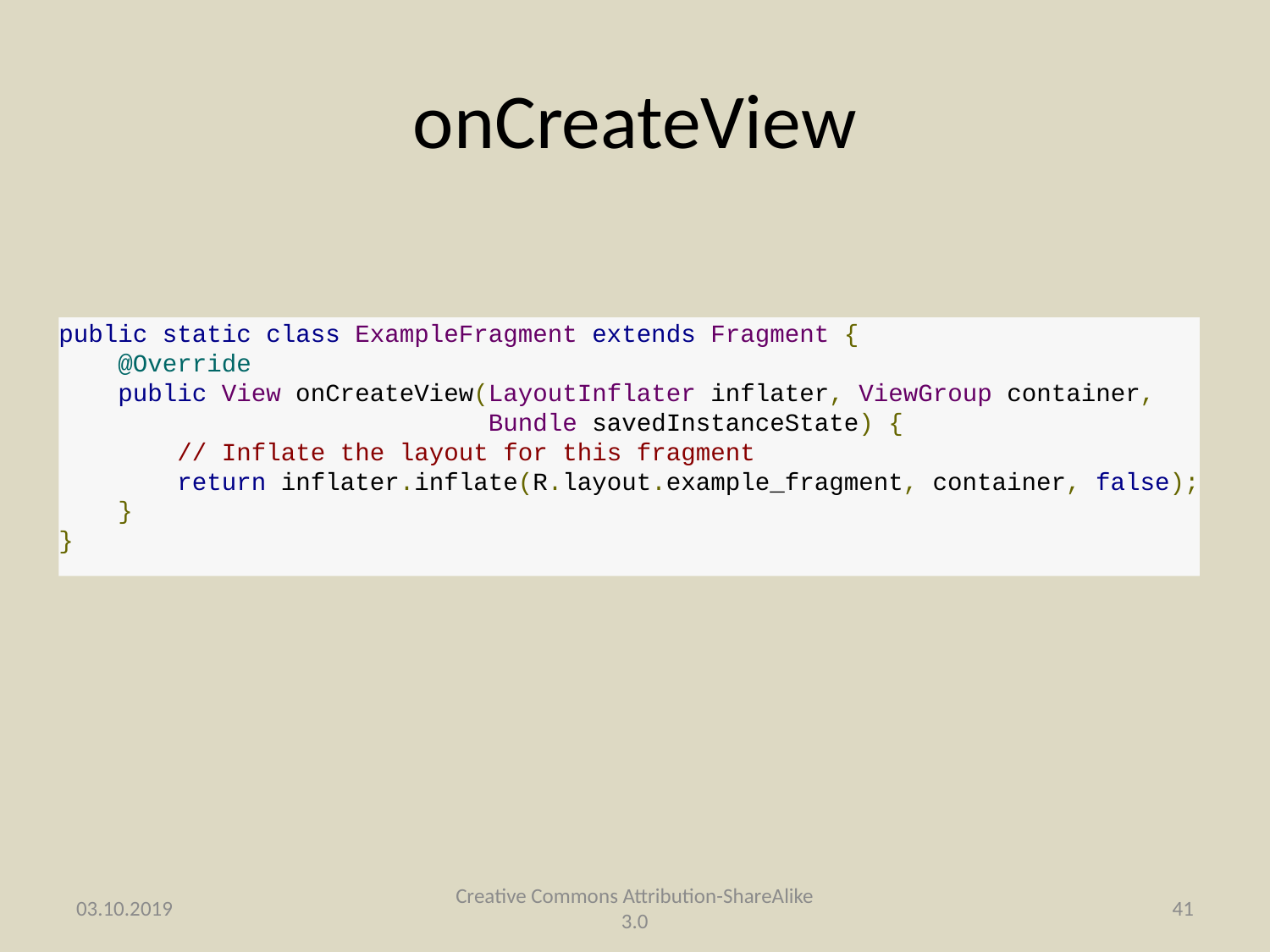

# onCreateView
public static class ExampleFragment extends Fragment {
    @Override
    public View onCreateView(LayoutInflater inflater, ViewGroup container,
                             Bundle savedInstanceState) {
        // Inflate the layout for this fragment
        return inflater.inflate(R.layout.example_fragment, container, false);
    }
}
03.10.2019
Creative Commons Attribution-ShareAlike 3.0
41